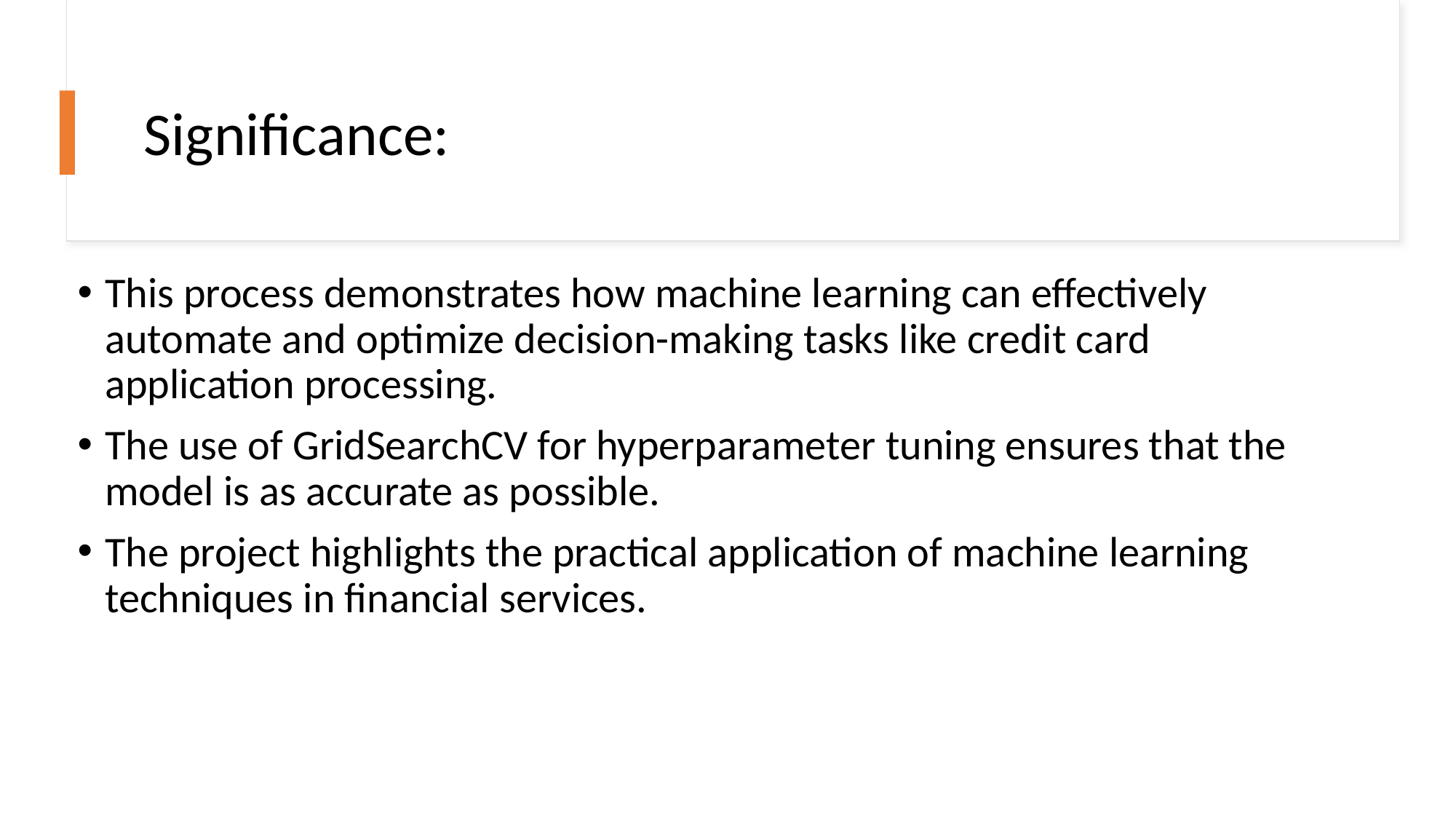

# Significance:

This process demonstrates how machine learning can effectively automate and optimize decision-making tasks like credit card application processing.
The use of GridSearchCV for hyperparameter tuning ensures that the model is as accurate as possible.
The project highlights the practical application of machine learning techniques in financial services.